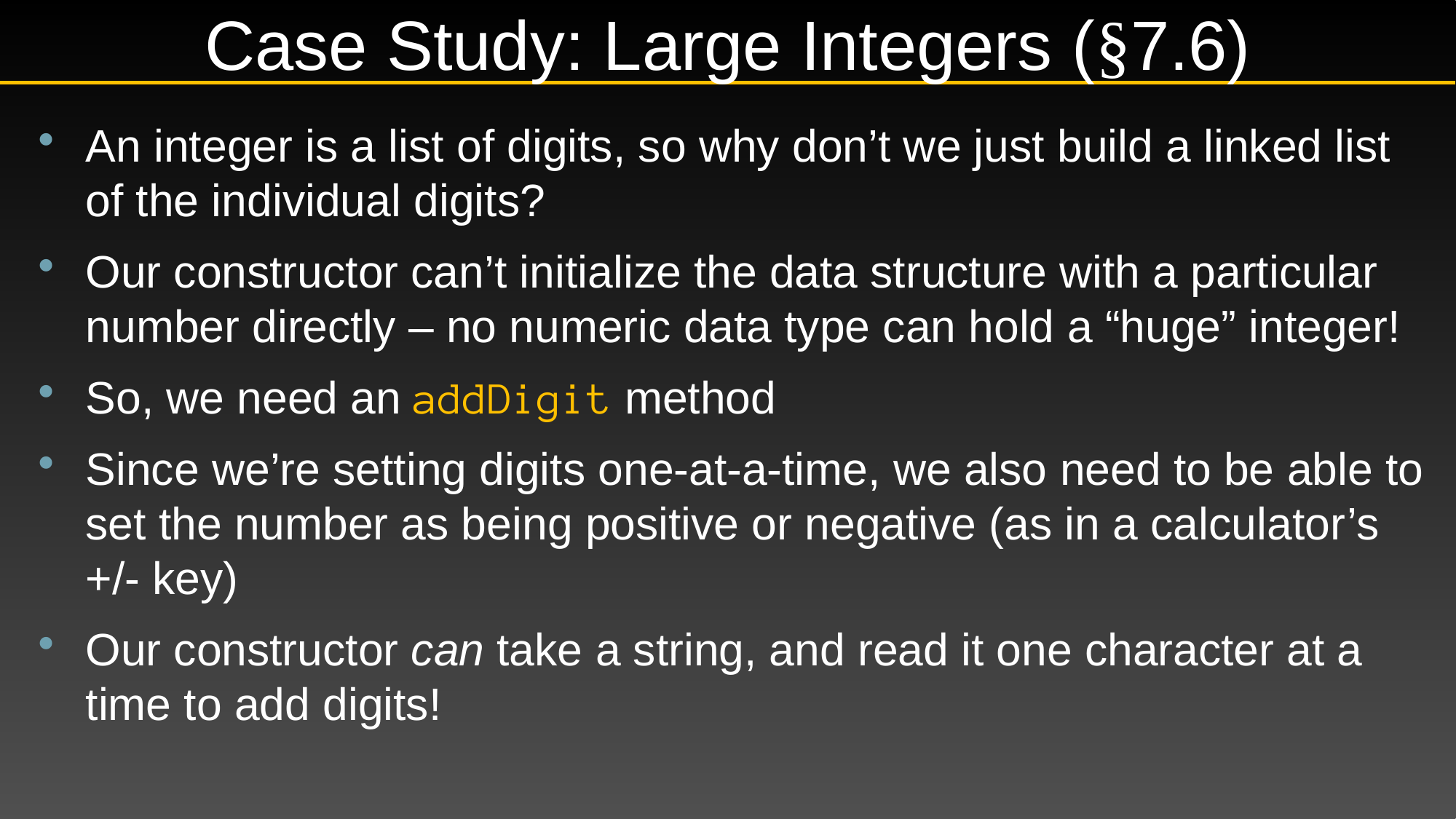

# Case Study: Large Integers (§7.6)
An integer is a list of digits, so why don’t we just build a linked list of the individual digits?
Our constructor can’t initialize the data structure with a particular number directly – no numeric data type can hold a “huge” integer!
So, we need an addDigit method
Since we’re setting digits one-at-a-time, we also need to be able to set the number as being positive or negative (as in a calculator’s +/- key)
Our constructor can take a string, and read it one character at a time to add digits!